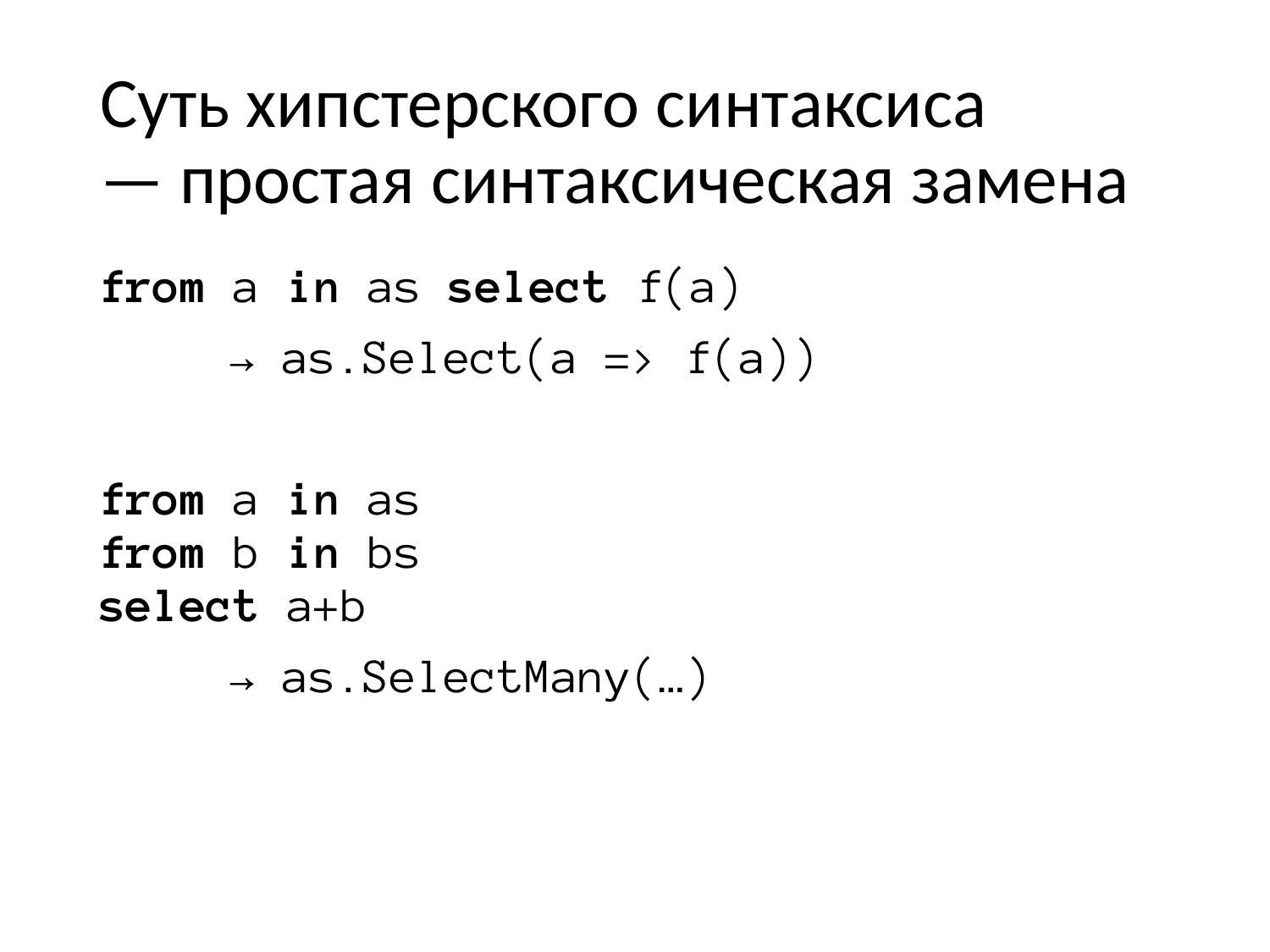

# Суть хипстерского синтаксиса — простая синтаксическая замена
from a in as select f(a)
	→ as.Select(a => f(a))

from a in as
from b in bs
select a+b
	→ as.SelectMany(…)